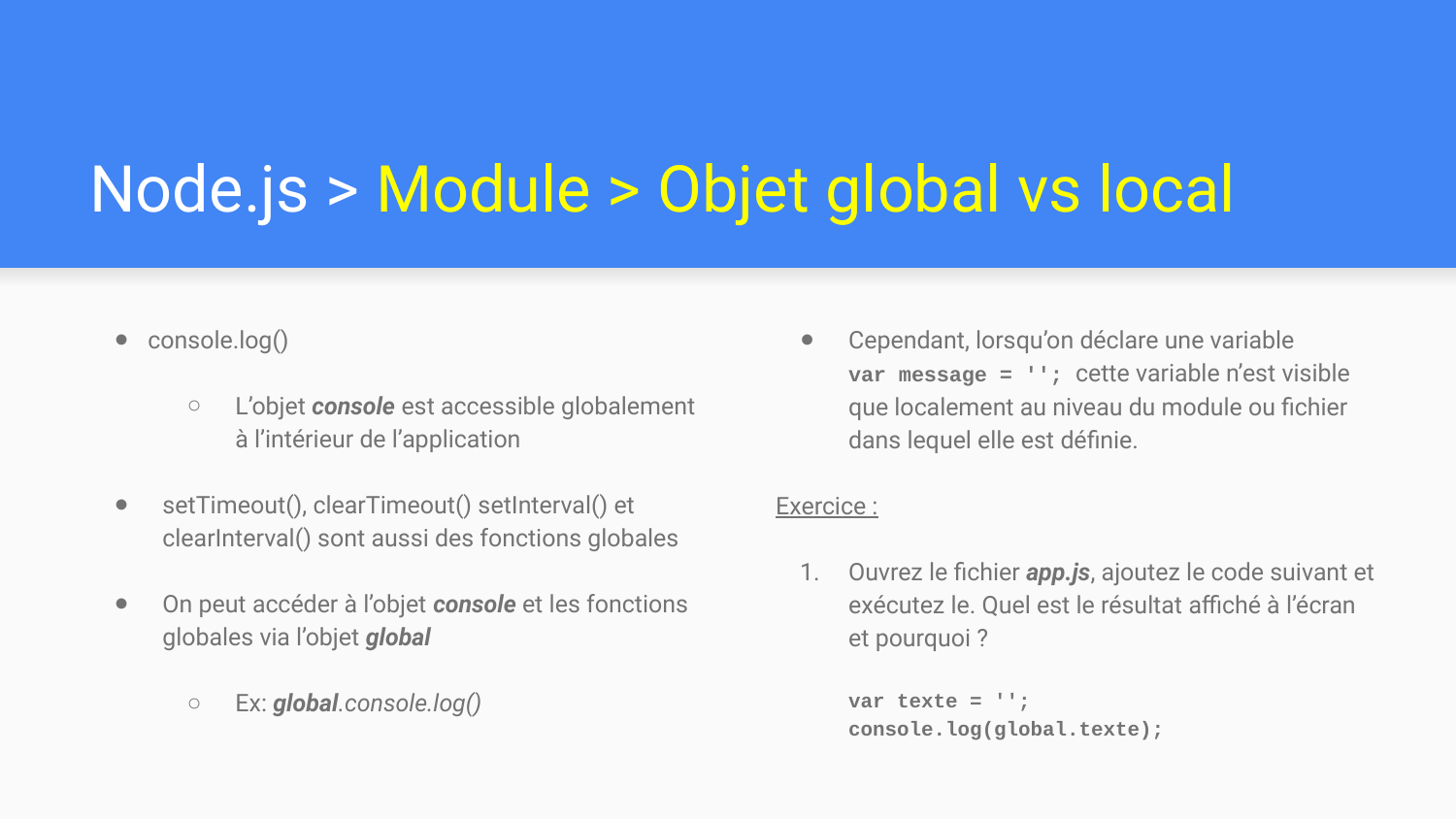

# Node.js > Module > Objet global vs local
console.log()
L’objet console est accessible globalement à l’intérieur de l’application
setTimeout(), clearTimeout() setInterval() et clearInterval() sont aussi des fonctions globales
On peut accéder à l’objet console et les fonctions globales via l’objet global
Ex: global.console.log()

Cependant, lorsqu’on déclare une variable         var message = ''; cette variable n’est visible que localement au niveau du module ou fichier dans lequel elle est définie.
Exercice :
Ouvrez le fichier app.js, ajoutez le code suivant et exécutez le. Quel est le résultat affiché à l’écran et pourquoi ?
var texte = '';
console.log(global.texte);